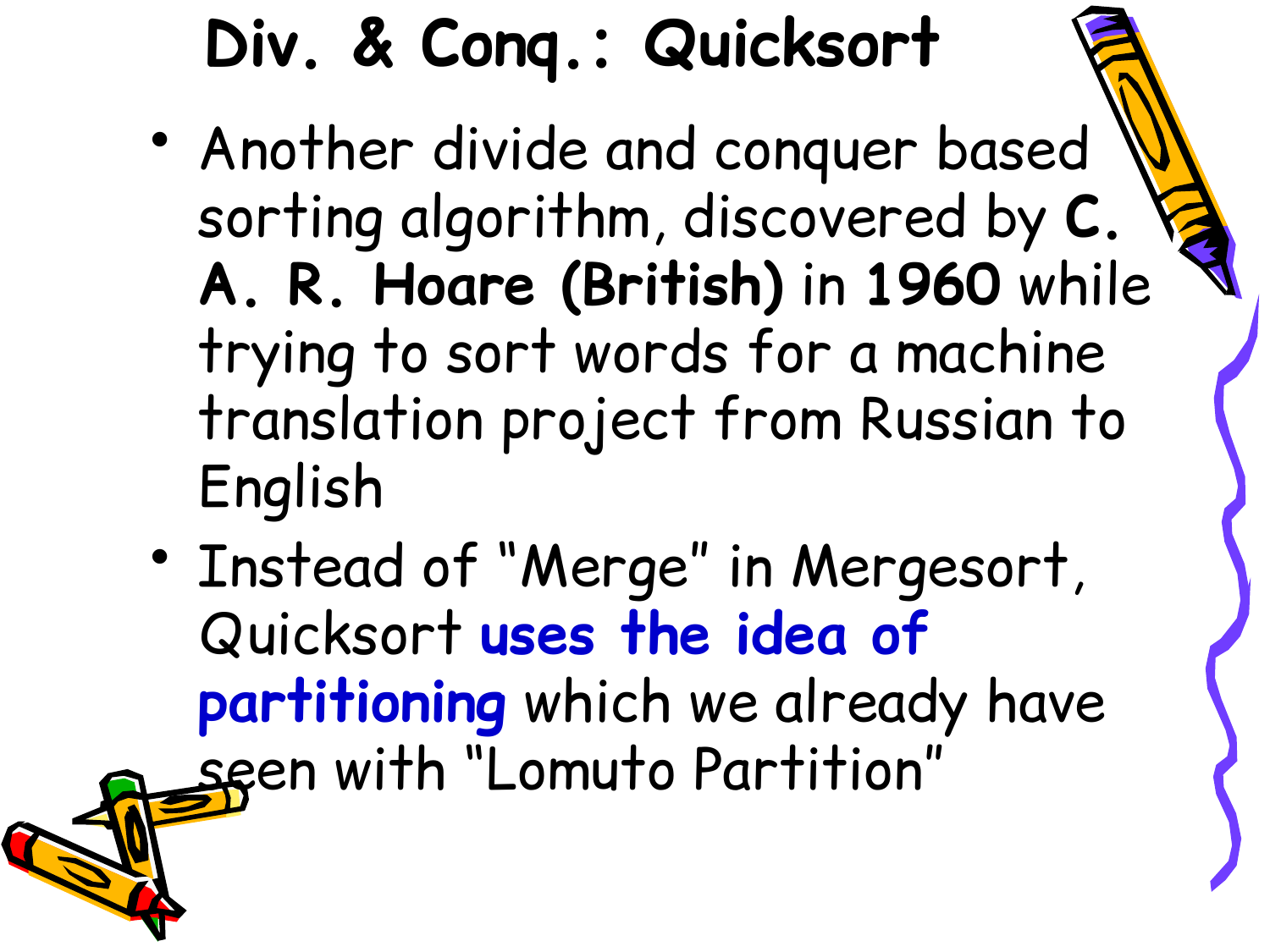

Div. & Conq.: Quicksort
Another divide and conquer based sorting algorithm, discovered by C. A. R. Hoare (British) in 1960 while trying to sort words for a machine translation project from Russian to English
Instead of “Merge” in Mergesort, Quicksort uses the idea of partitioning which we already have seen with “Lomuto Partition”